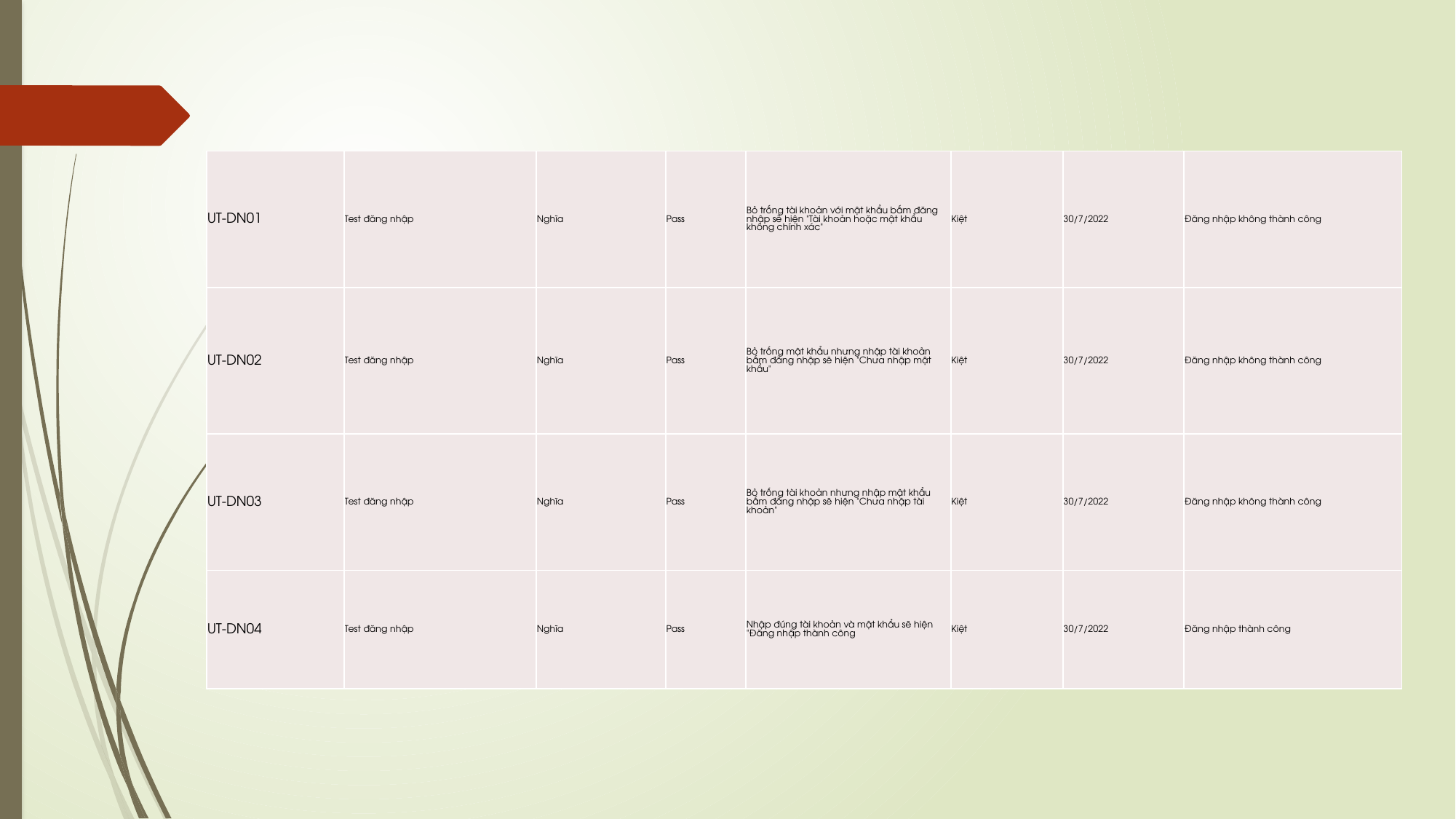

#
| UT-DN01 | Test đăng nhập | Nghĩa | Pass | Bỏ trống tài khoản với mật khẩu bấm đăng nhập sẽ hiện "Tài khoản hoặc mật khẩu không chính xác" | Kiệt | 30/7/2022 | Đăng nhập không thành công |
| --- | --- | --- | --- | --- | --- | --- | --- |
| UT-DN02 | Test đăng nhập | Nghĩa | Pass | Bỏ trống mật khẩu nhưng nhập tài khoản bấm đăng nhập sẽ hiện "Chưa nhập mật khẩu" | Kiệt | 30/7/2022 | Đăng nhập không thành công |
| UT-DN03 | Test đăng nhập | Nghĩa | Pass | Bỏ trống tài khoản nhưng nhập mật khẩu bấm đăng nhập sẽ hiện "Chưa nhập tài khoản" | Kiệt | 30/7/2022 | Đăng nhập không thành công |
| UT-DN04 | Test đăng nhập | Nghĩa | Pass | Nhập đúng tài khoản và mật khẩu sẽ hiện "Đăng nhập thành công | Kiệt | 30/7/2022 | Đăng nhập thành công |